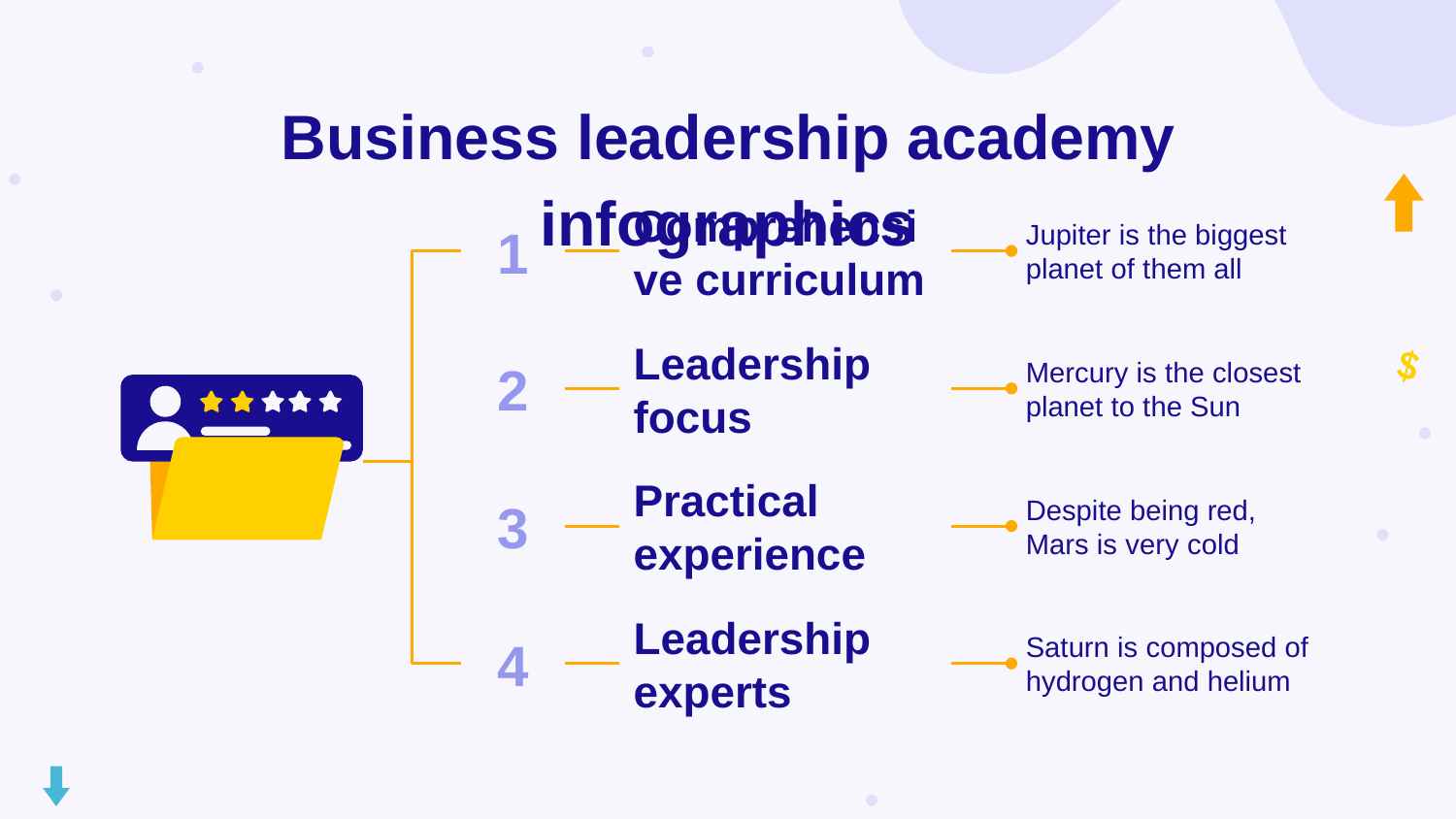

# Business leadership academy infographics
1
Comprehensive curriculum
Jupiter is the biggest planet of them all
2
Leadership focus
Mercury is the closest planet to the Sun

3
Practical experience
Despite being red, Mars is very cold
4
Leadership experts
Saturn is composed of hydrogen and helium